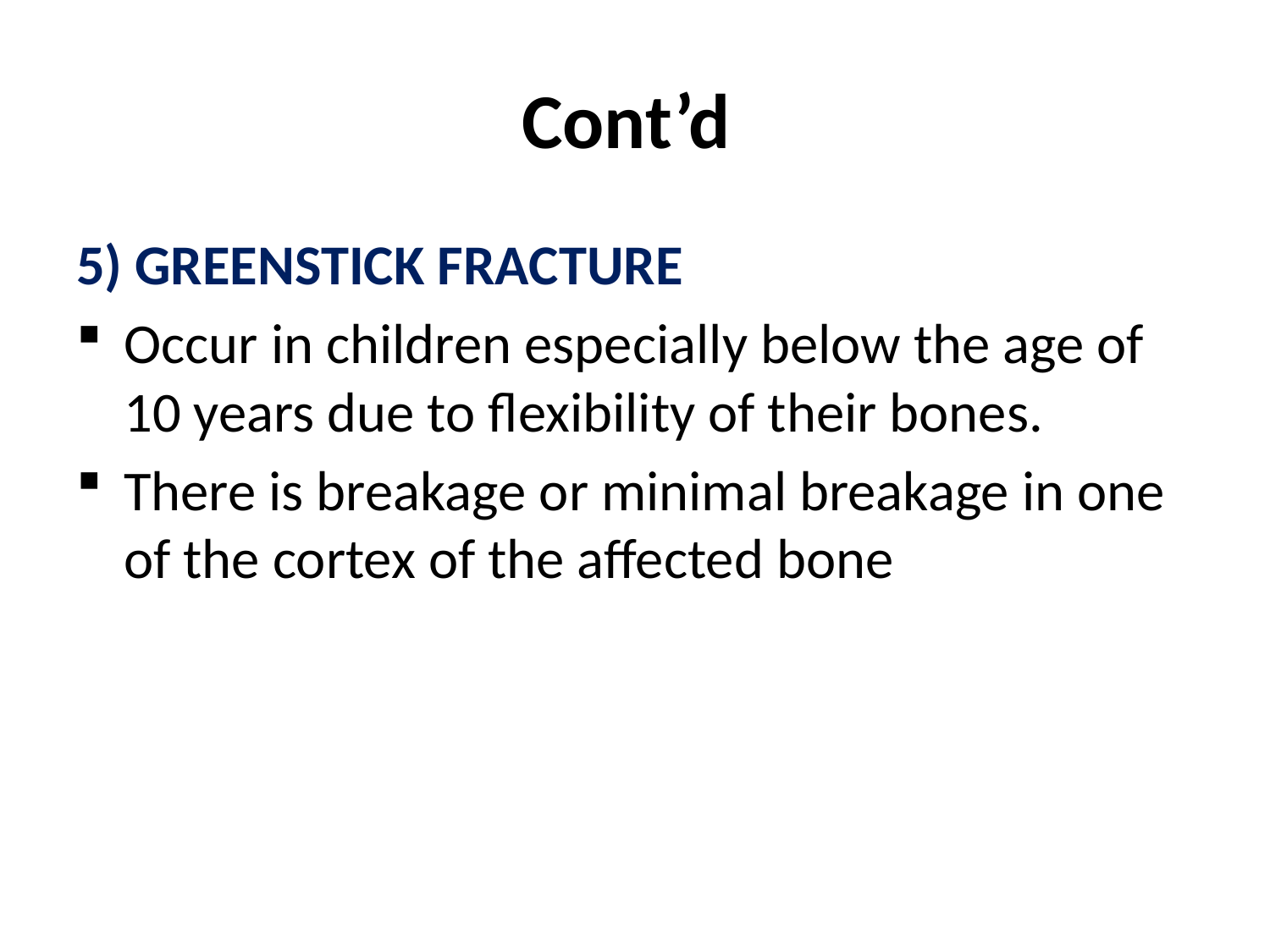

# Cont’d
5) GREENSTICK FRACTURE
Occur in children especially below the age of 10 years due to flexibility of their bones.
There is breakage or minimal breakage in one of the cortex of the affected bone